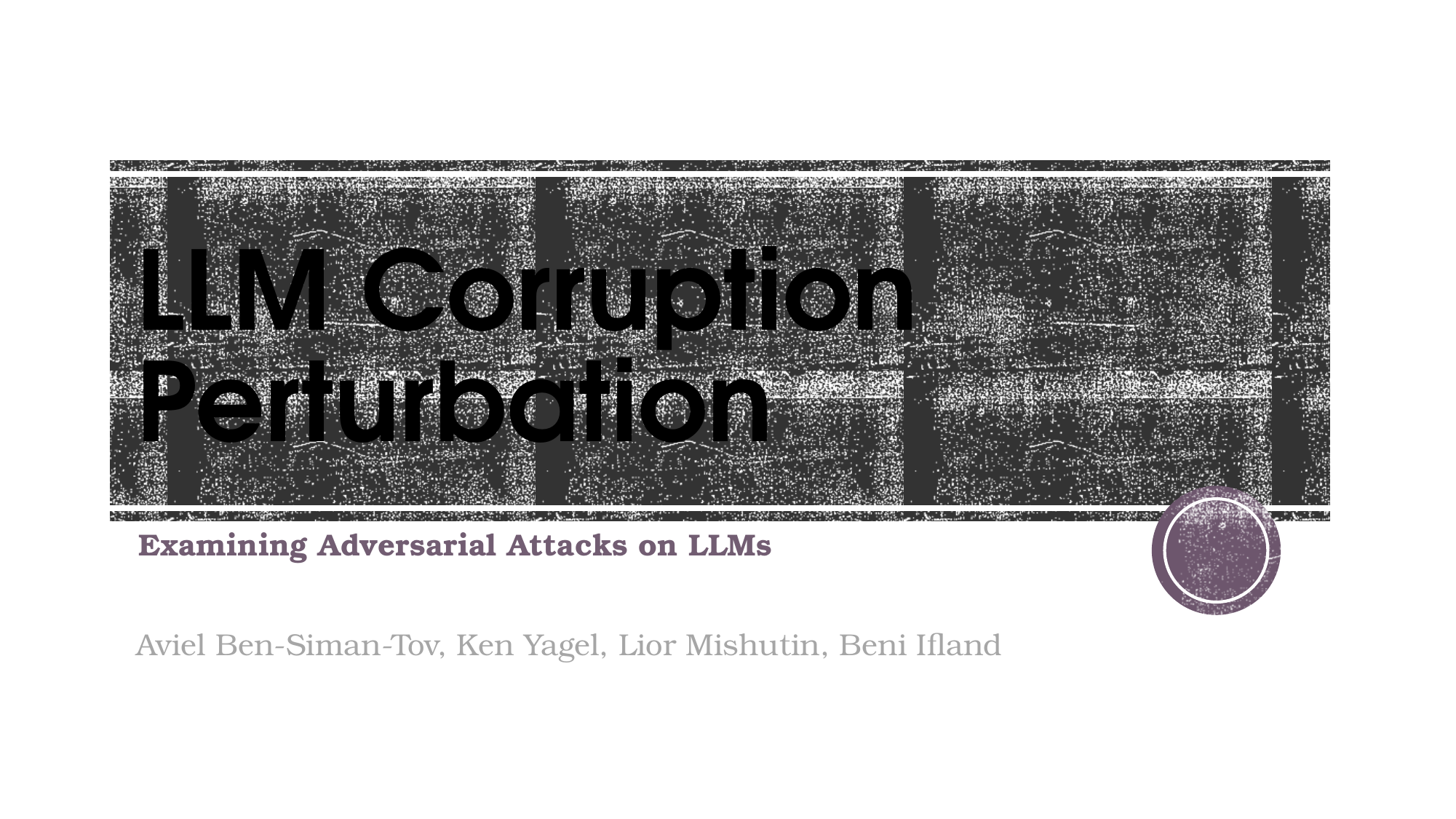

# LLM Corruption Perturbation
Examining Adversarial Attacks on LLMs
Aviel Ben-Siman-Tov, Ken Yagel, Lior Mishutin, Beni Ifland